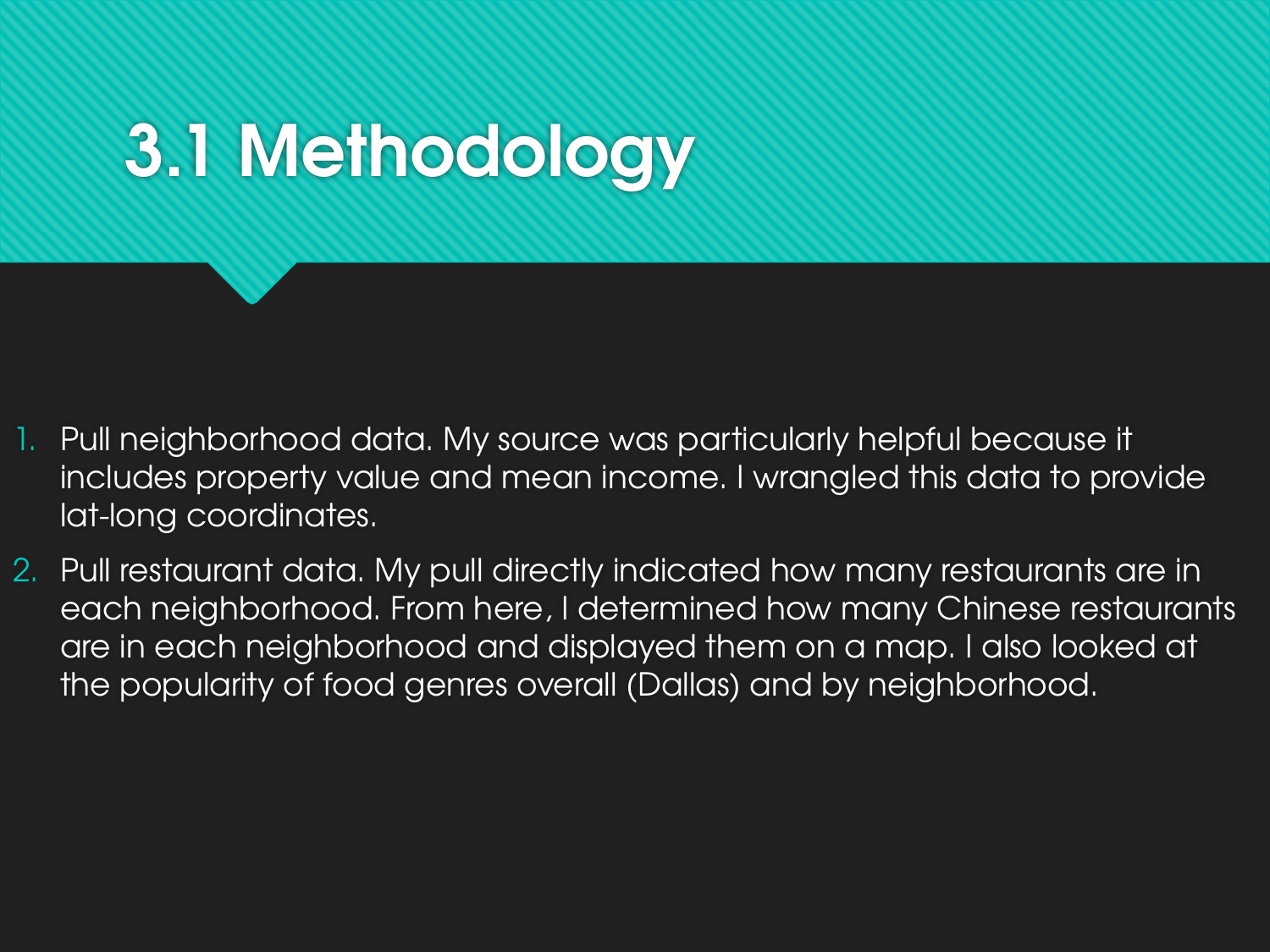

# 3.1 Methodology
Pull neighborhood data. My source was particularly helpful because it includes property value and mean income. I wrangled this data to provide lat-long coordinates.
Pull restaurant data. My pull directly indicated how many restaurants are in each neighborhood. From here, I determined how many Chinese restaurants are in each neighborhood and displayed them on a map. I also looked at the popularity of food genres overall (Dallas) and by neighborhood.